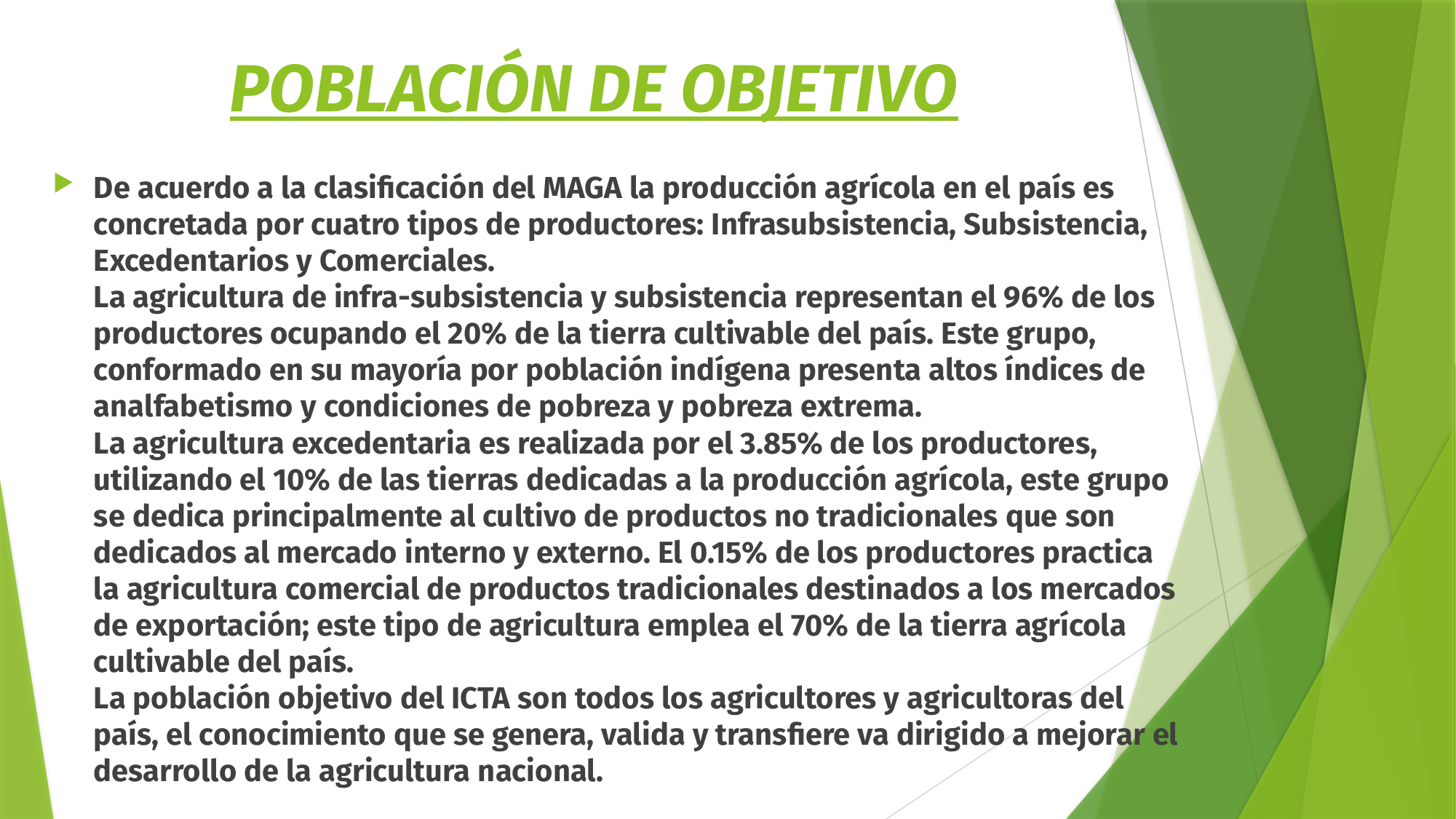

# POBLACIÓN DE OBJETIVO
De acuerdo a la clasificación del MAGA la producción agrícola en el país es concretada por cuatro tipos de productores: Infrasubsistencia, Subsistencia, Excedentarios y Comerciales. 
La agricultura de infra-subsistencia y subsistencia representan el 96% de los productores ocupando el 20% de la tierra cultivable del país. Este grupo, conformado en su mayoría por población indígena presenta altos índices de analfabetismo y condiciones de pobreza y pobreza extrema. 
La agricultura excedentaria es realizada por el 3.85% de los productores, utilizando el 10% de las tierras dedicadas a la producción agrícola, este grupo se dedica principalmente al cultivo de productos no tradicionales que son dedicados al mercado interno y externo. El 0.15% de los productores practica la agricultura comercial de productos tradicionales destinados a los mercados de exportación; este tipo de agricultura emplea el 70% de la tierra agrícola cultivable del país. 
La población objetivo del ICTA son todos los agricultores y agricultoras del país, el conocimiento que se genera, valida y transfiere va dirigido a mejorar el desarrollo de la agricultura nacional.